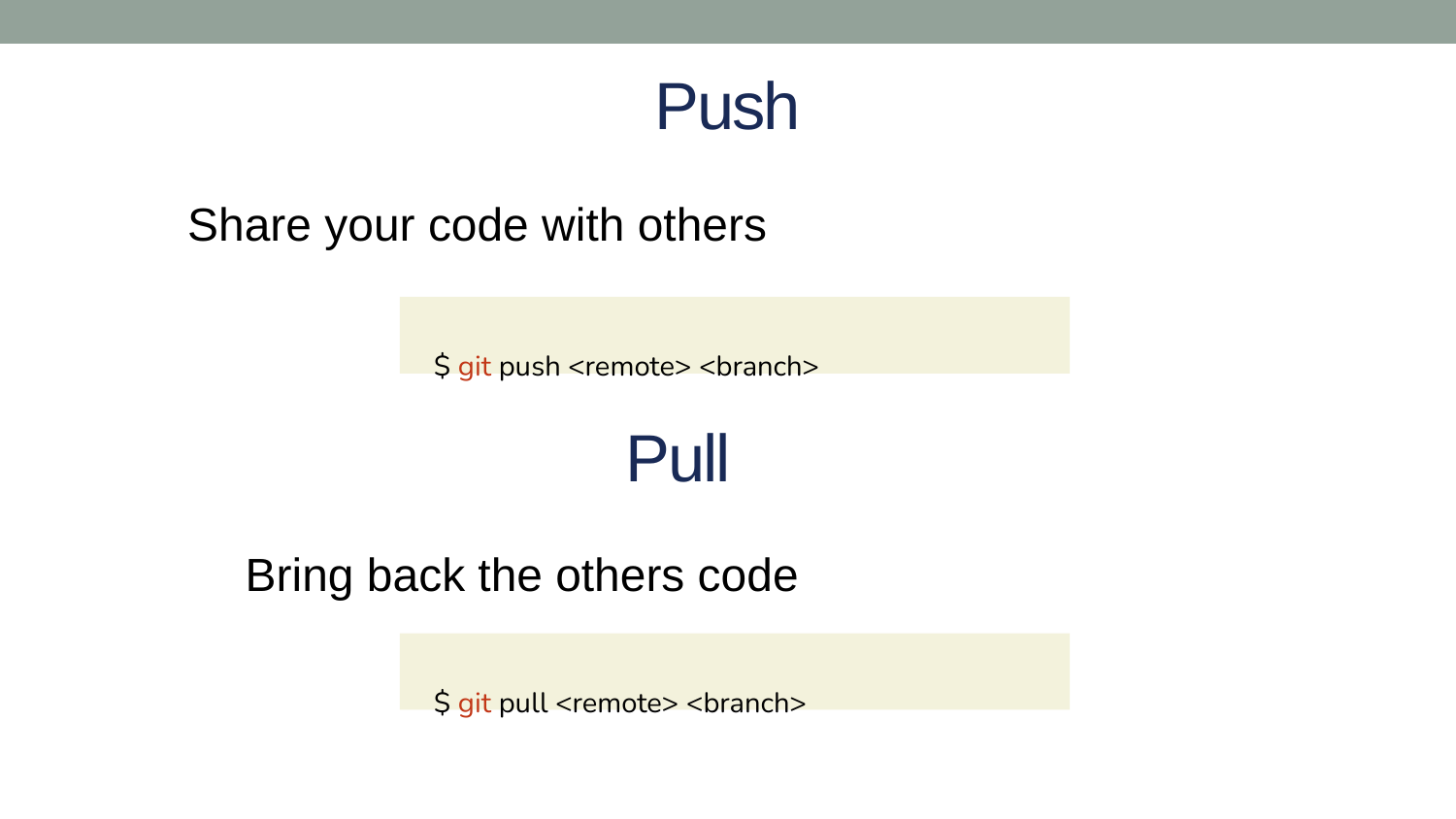

Push
Share your code with others

$ git push <remote> <branch>
Pull
Bring back the others code

$ git pull <remote> <branch>